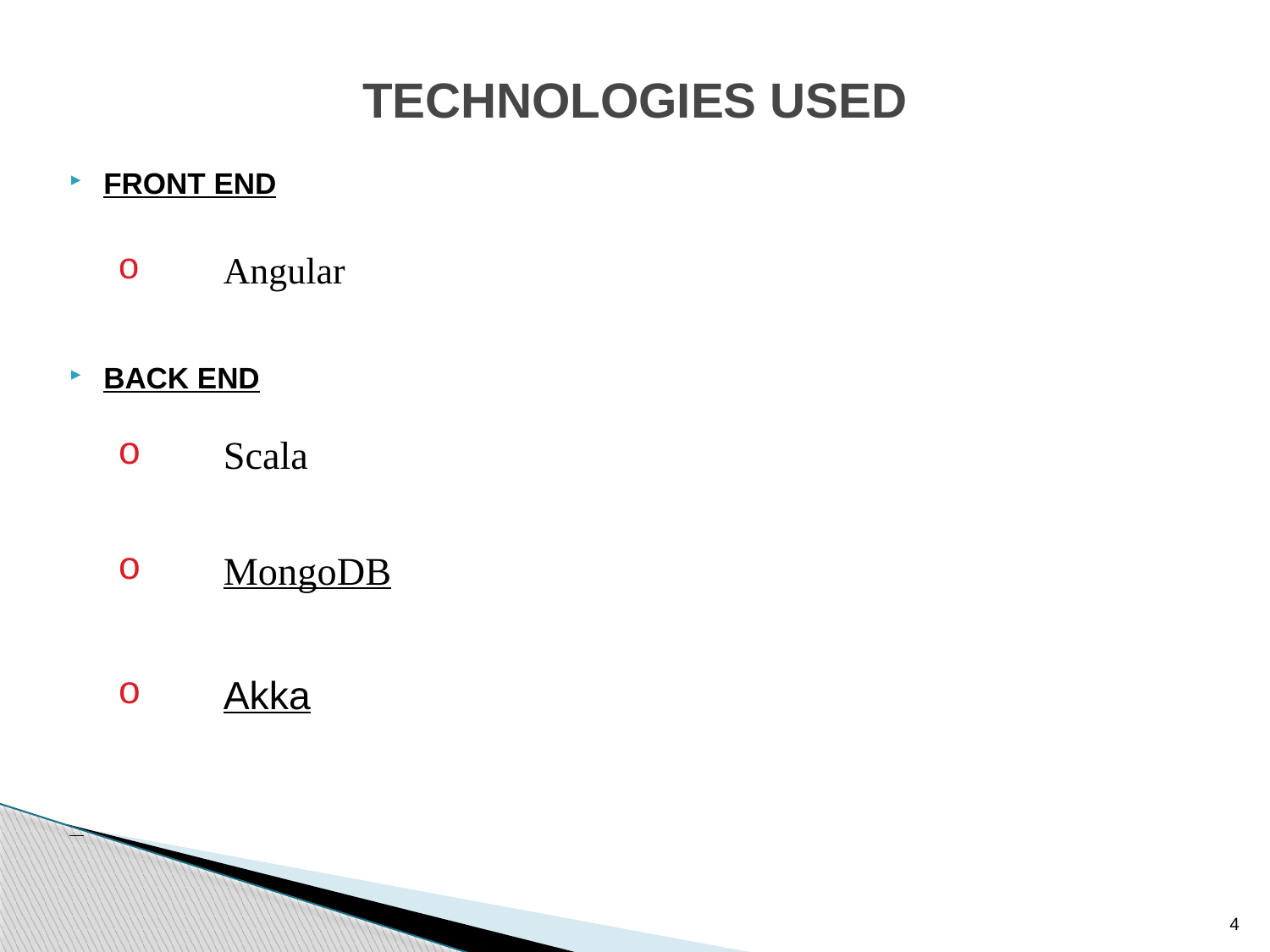

# TECHNOLOGIES USED
FRONT END

Angular

BACK END

Scala

MongoDB

Akka

4